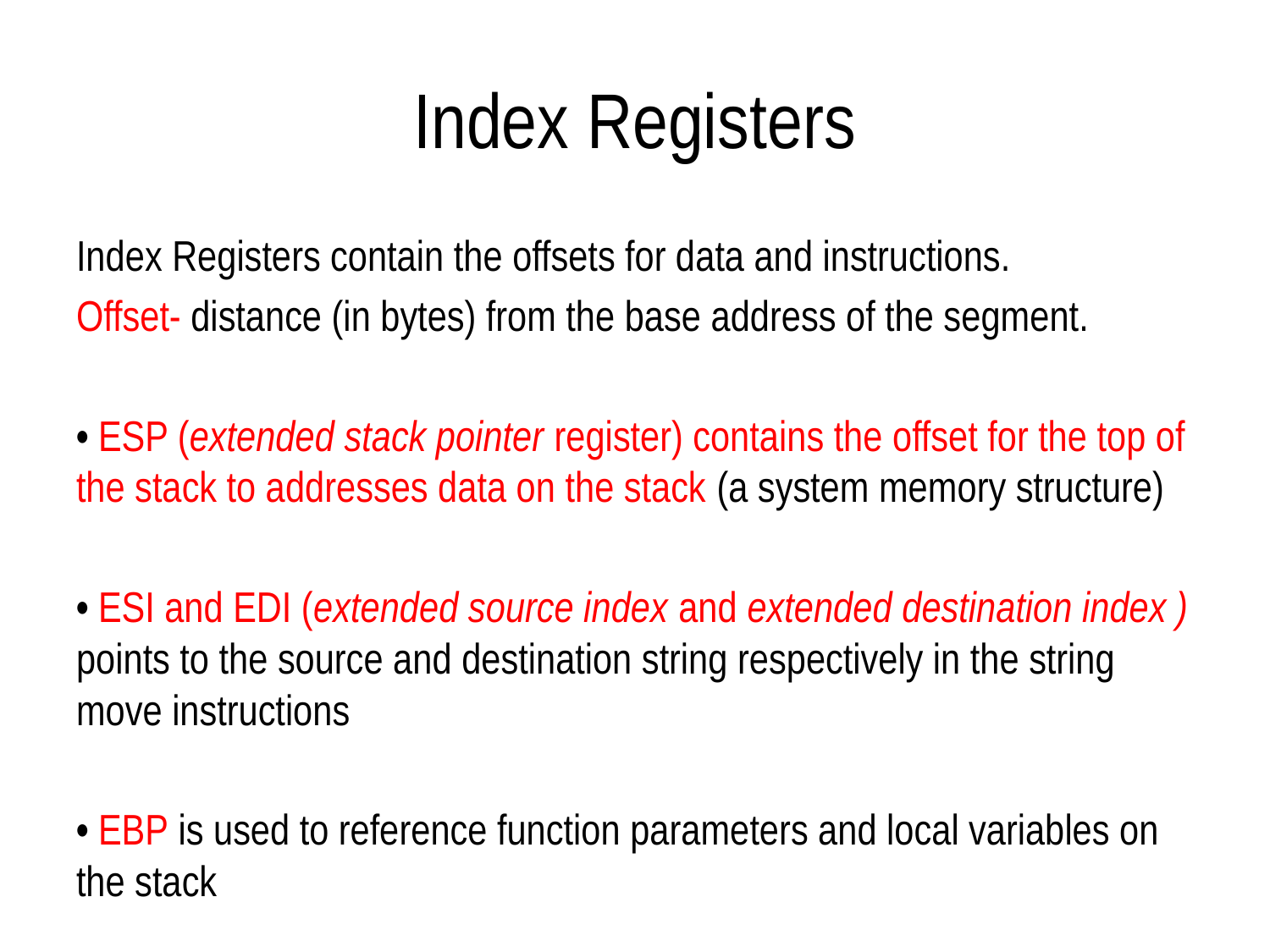

# Index Registers
Index Registers contain the offsets for data and instructions.
Offset- distance (in bytes) from the base address of the segment.

• ESP (extended stack pointer register) contains the offset for the top of the stack to addresses data on the stack (a system memory structure)

• ESI and EDI (extended source index and extended destination index ) points to the source and destination string respectively in the string move instructions

• EBP is used to reference function parameters and local variables on the stack